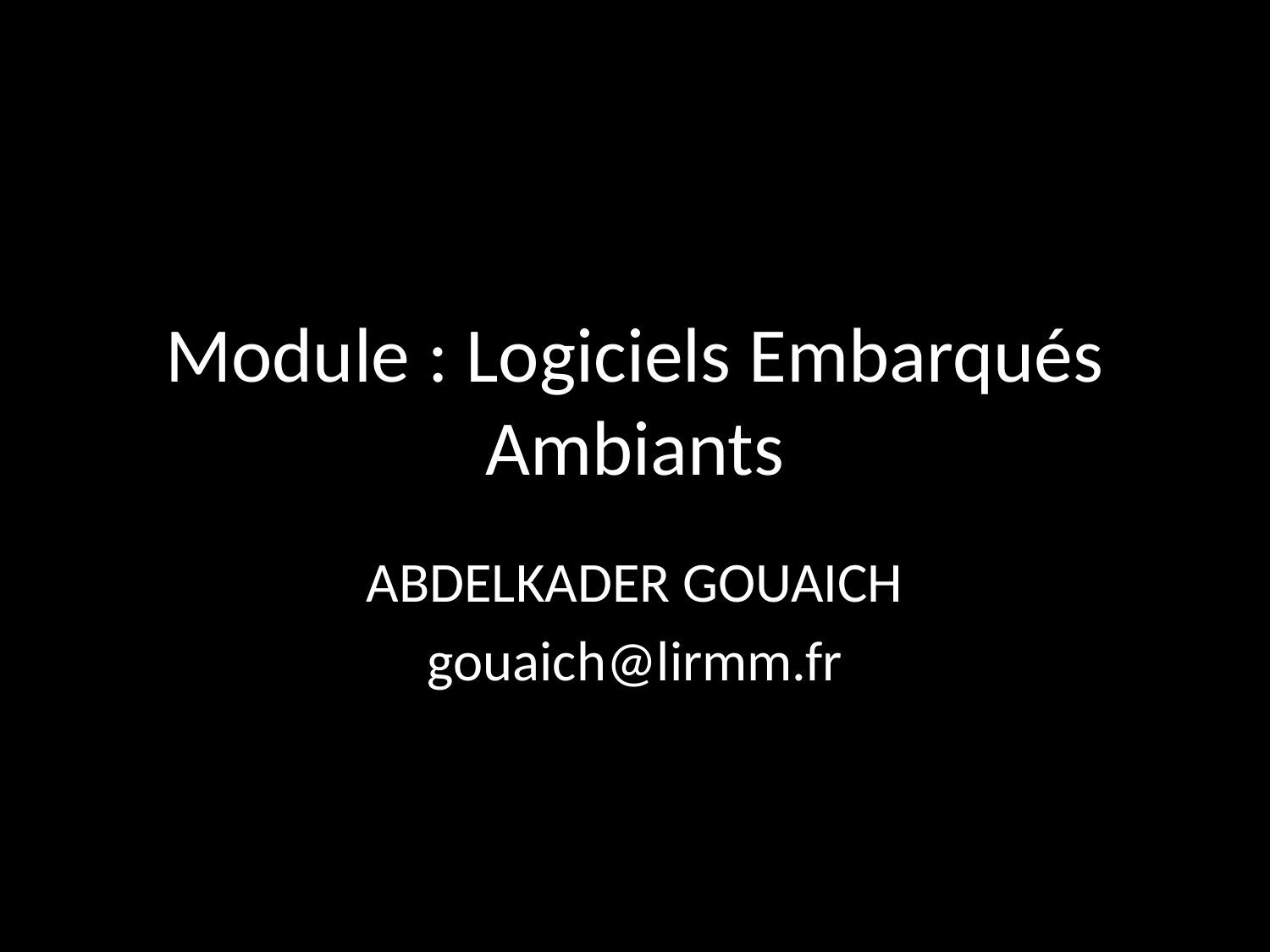

# Module : Logiciels Embarqués Ambiants
ABDELKADER GOUAICH
gouaich@lirmm.fr